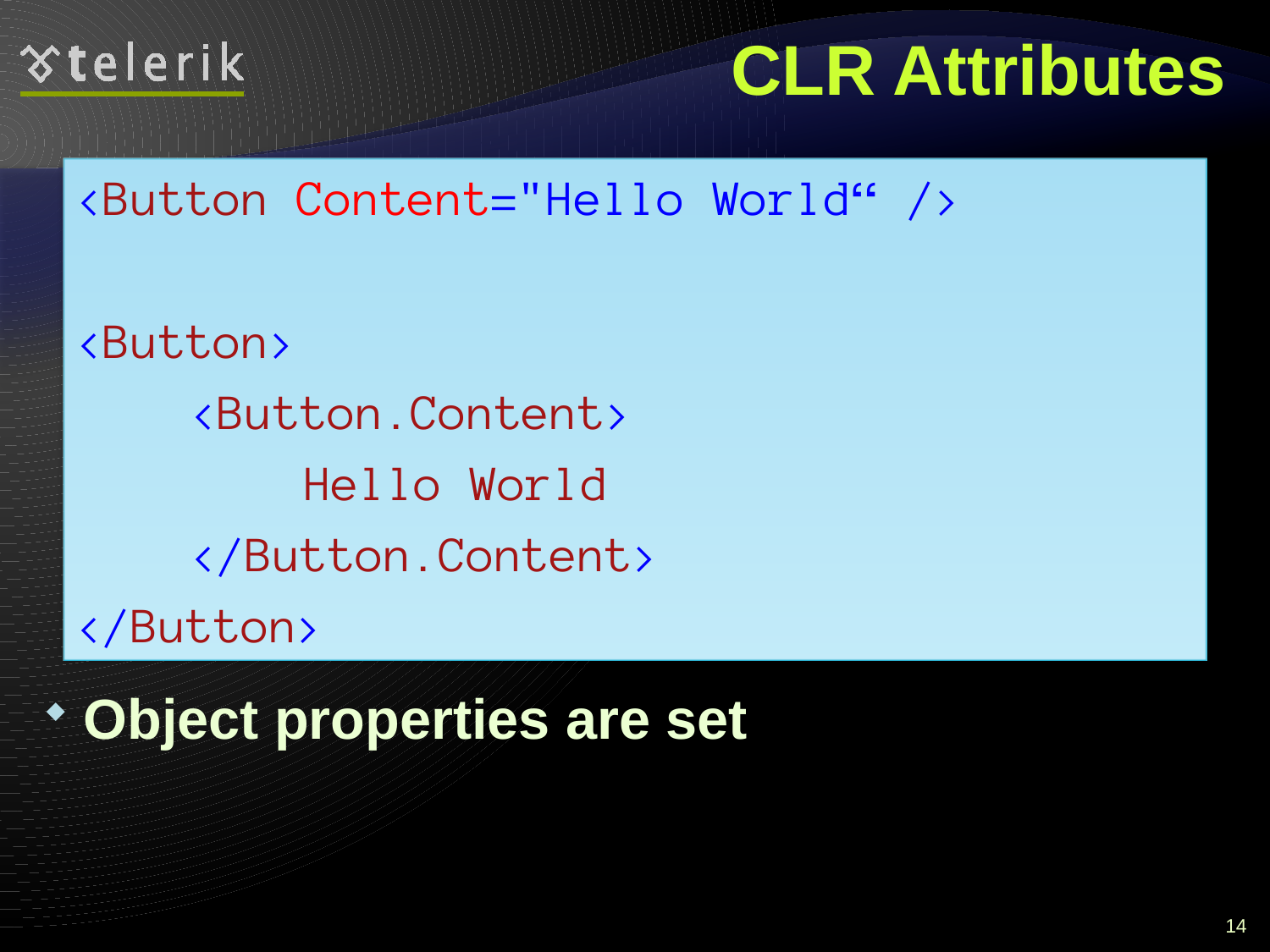

# CLR Attributes

Object properties are set
<Button Content="Hello World“ />

<Button>
	<Button.Content>
		Hello World
	</Button.Content>
</Button>
14